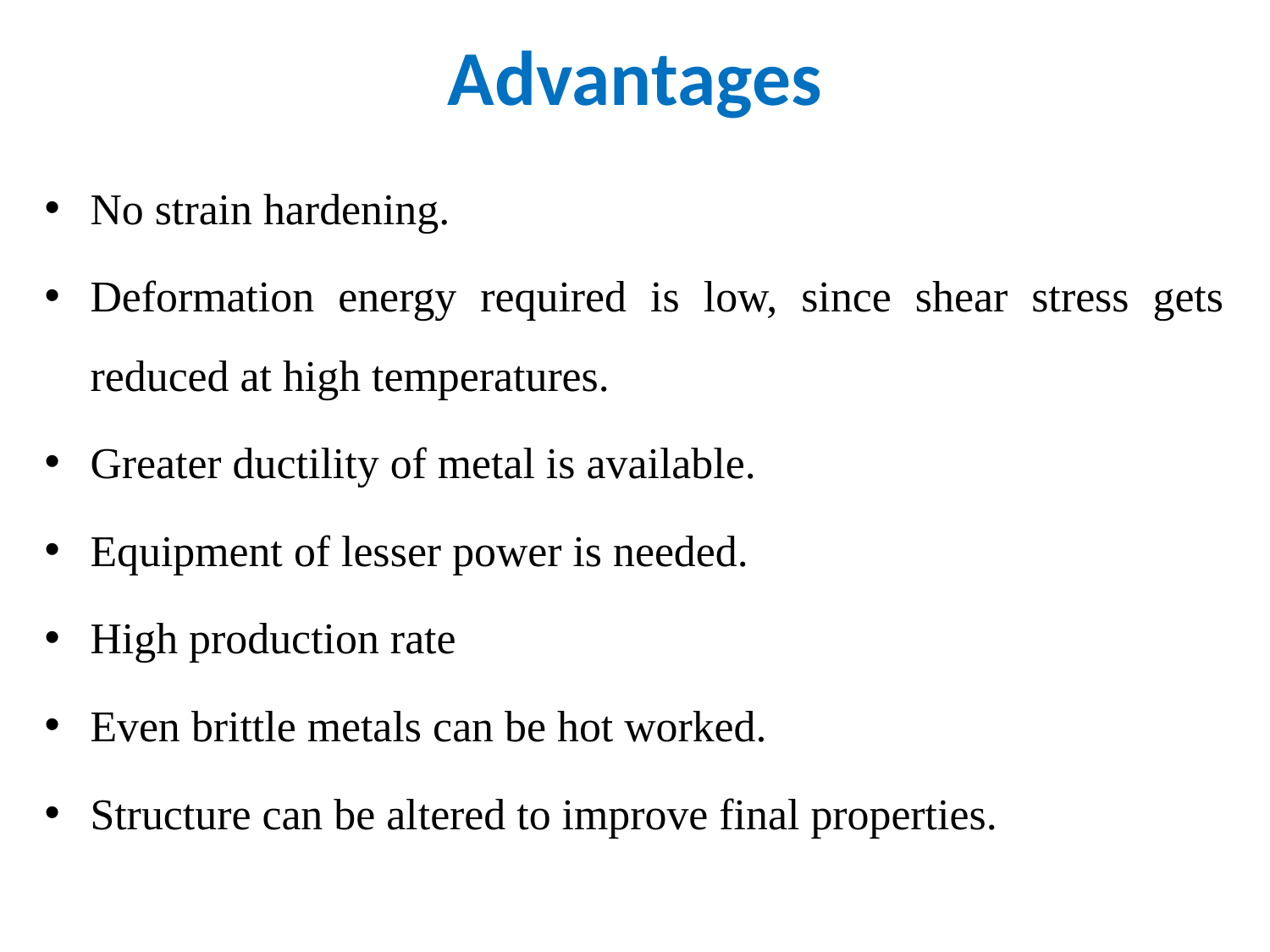

# Advantages
No strain hardening.
Deformation energy required is low, since shear stress gets reduced at high temperatures.
Greater ductility of metal is available.
Equipment of lesser power is needed.
High production rate
Even brittle metals can be hot worked.
Structure can be altered to improve final properties.